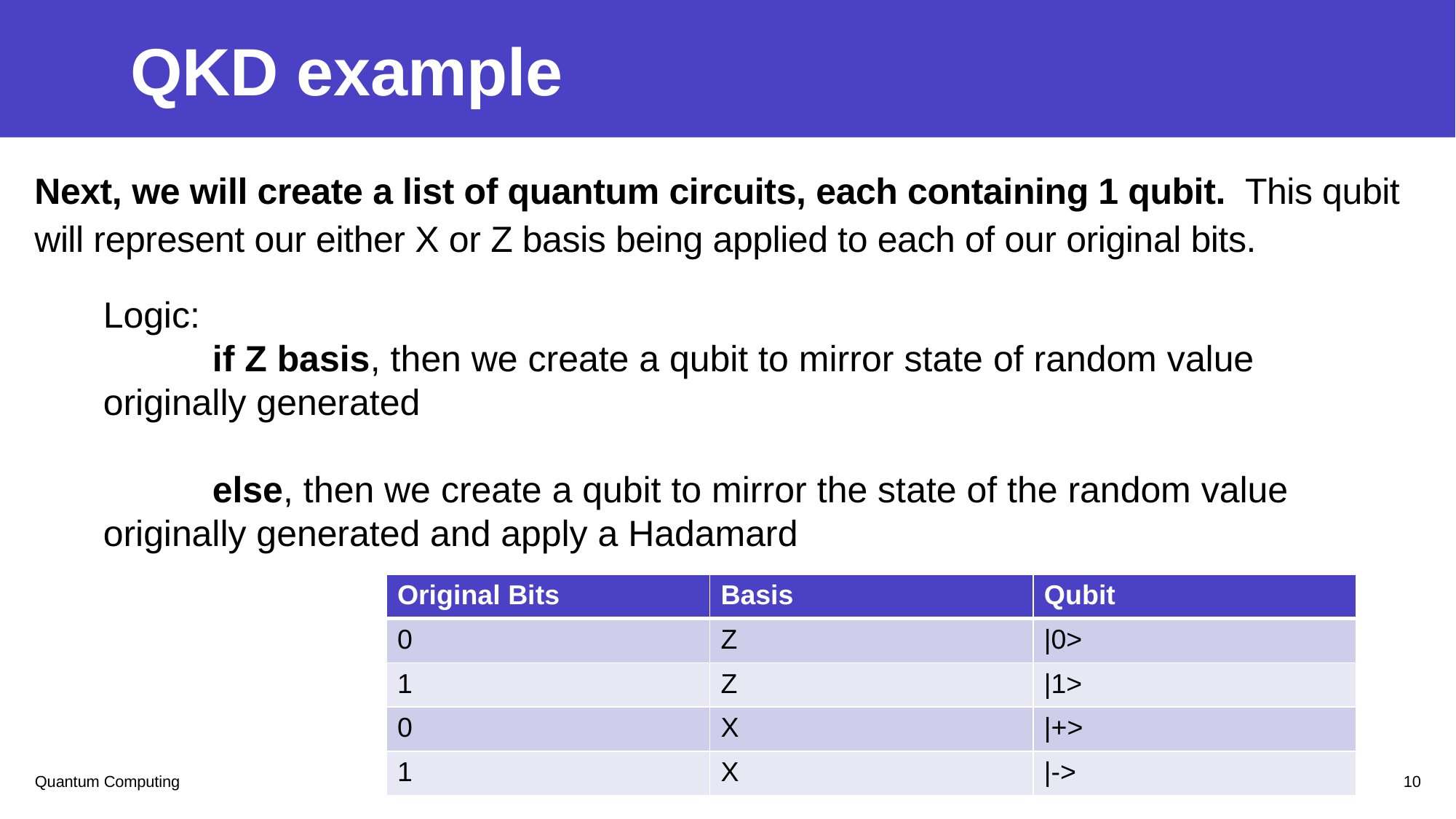

# QKD example
Next, we will create a list of quantum circuits, each containing 1 qubit.  This qubit will represent our either X or Z basis being applied to each of our original bits.

Logic:
	if Z basis, then we create a qubit to mirror state of random value 	originally generated

	else, then we create a qubit to mirror the state of the random value 	originally generated and apply a Hadamard

| Original Bits | Basis | Qubit |
| --- | --- | --- |
| 0 | Z | |0> |
| 1 | Z | |1> |
| 0 | X | |+> |
| 1 | X | |-> |
Quantum Computing
10